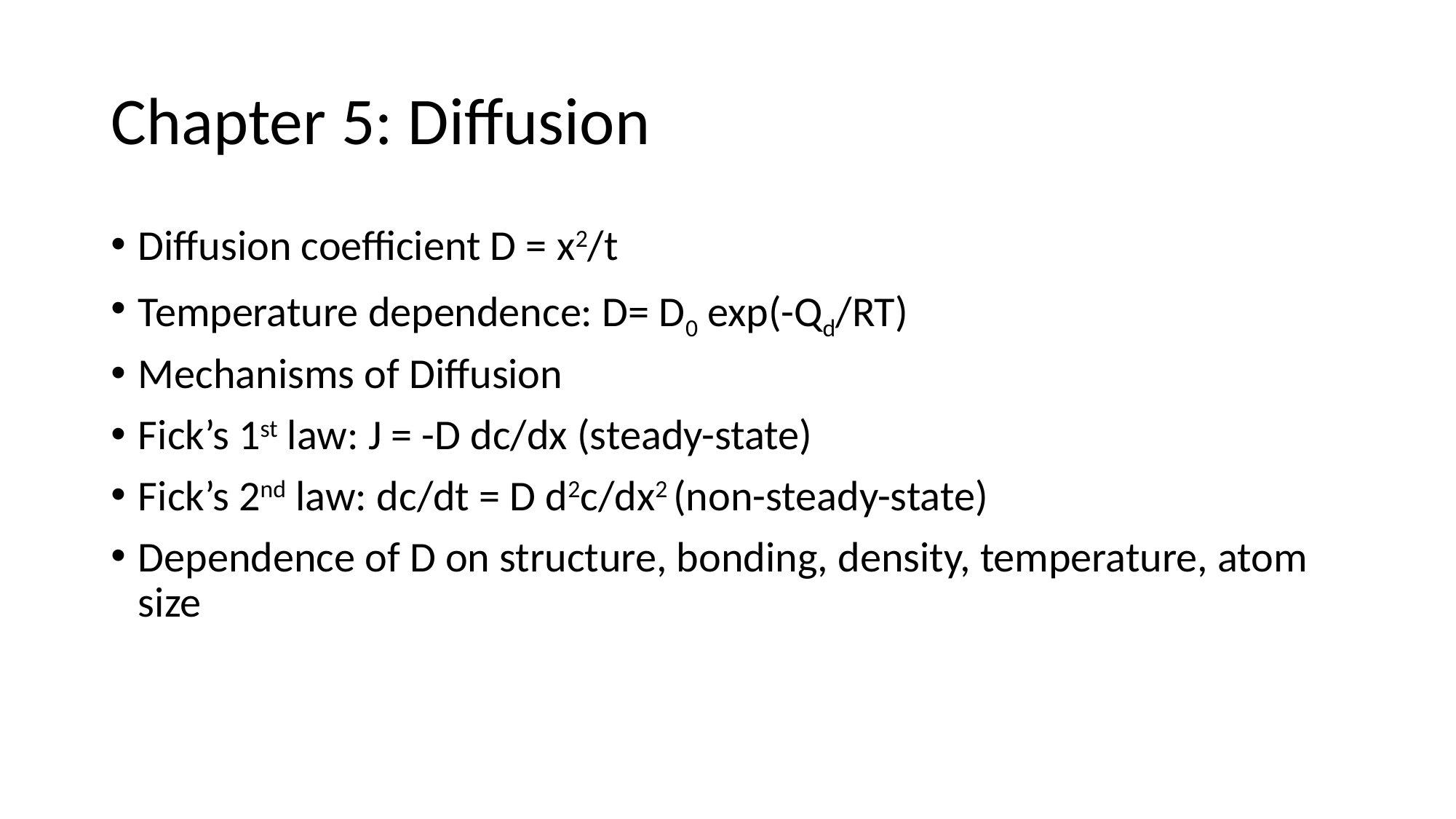

# Chapter 5: Diffusion
Diffusion coefficient D = x2/t
Temperature dependence: D= D0 exp(-Qd/RT)
Mechanisms of Diffusion
Fick’s 1st law: J = -D dc/dx (steady-state)
Fick’s 2nd law: dc/dt = D d2c/dx2 (non-steady-state)
Dependence of D on structure, bonding, density, temperature, atom size